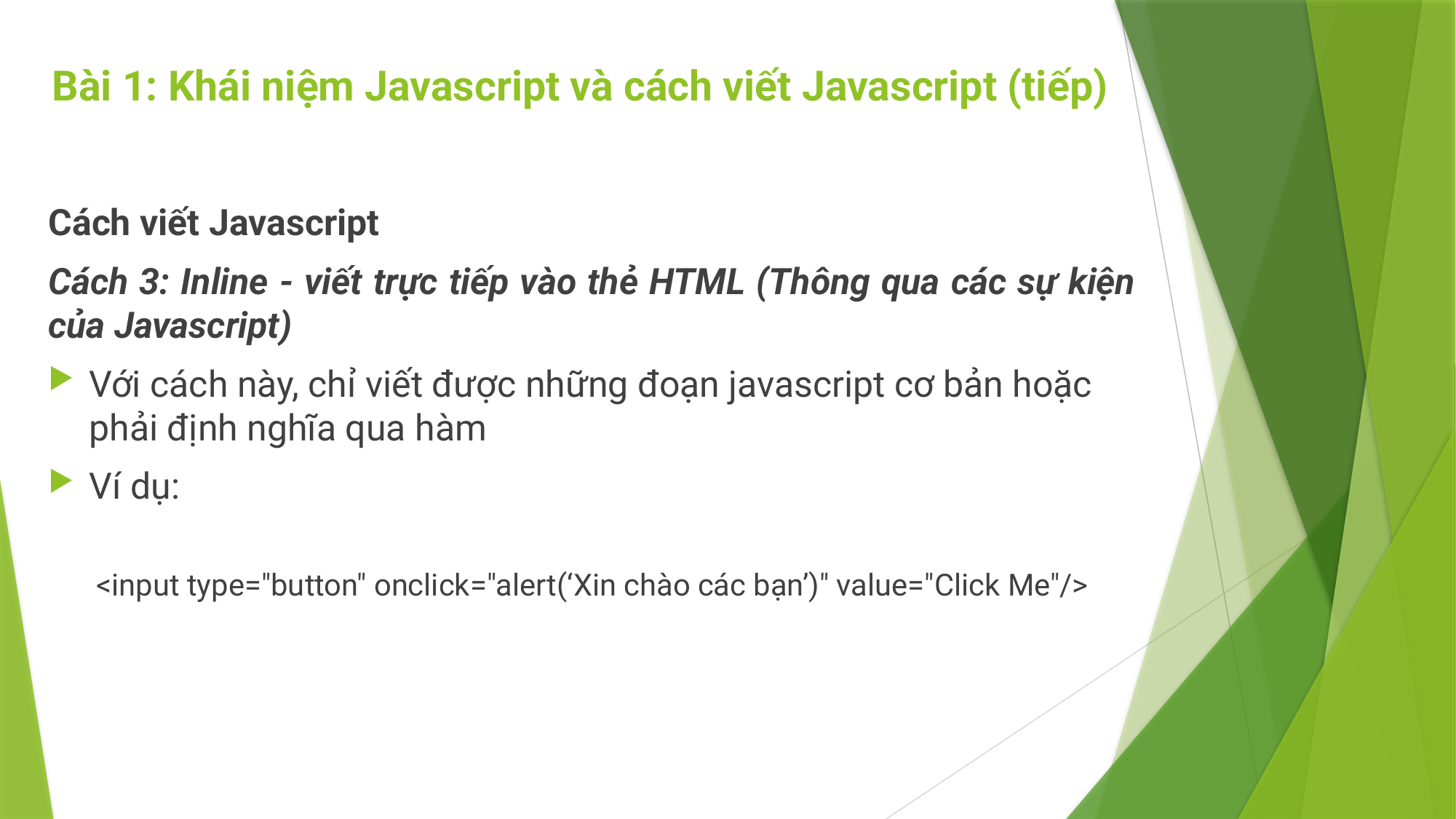

# Bài 1: Khái niệm Javascript và cách viết Javascript (tiếp)
Cách viết Javascript
Cách 3: Inline - viết trực tiếp vào thẻ HTML (Thông qua các sự kiện của Javascript)
Với cách này, chỉ viết được những đoạn javascript cơ bản hoặc phải định nghĩa qua hàm
Ví dụ:
<input type="button" onclick="alert(‘Xin chào các bạn’)" value="Click Me"/>